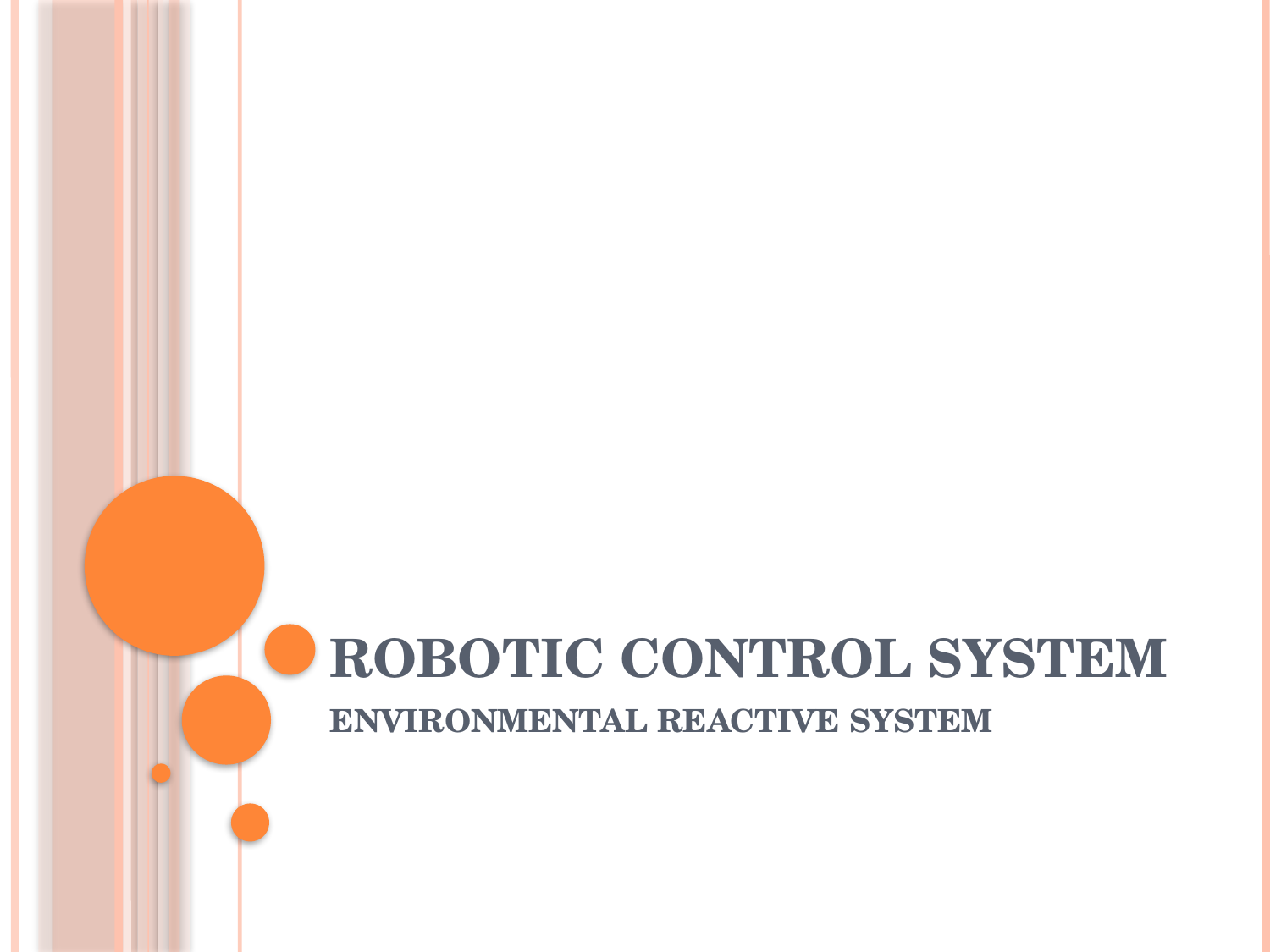

# ROBOTIC CONTROL SYSTEM
ENVIRONMENTAL REACTIVE SYSTEM